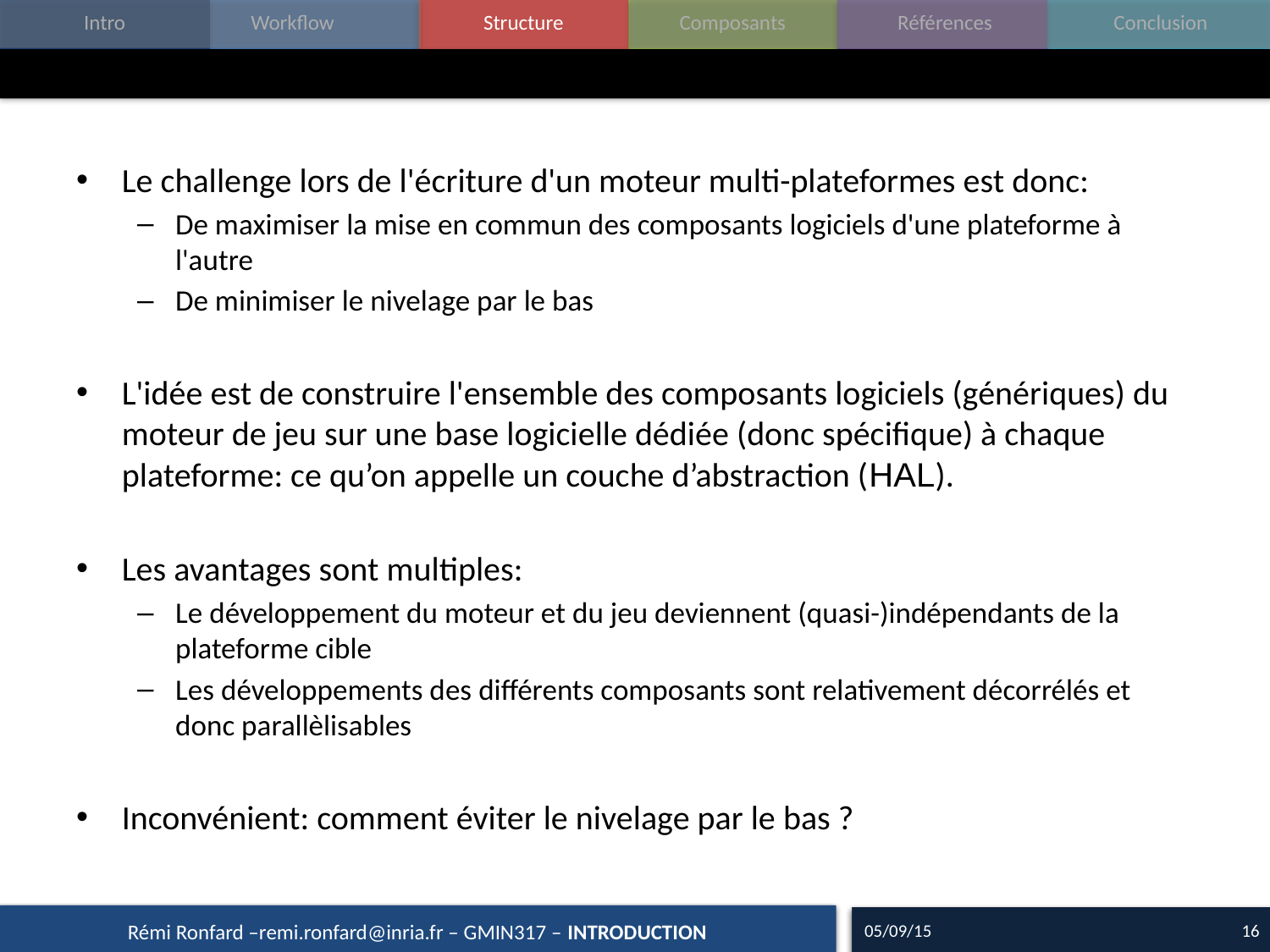

#
Le challenge lors de l'écriture d'un moteur multi-plateformes est donc:
De maximiser la mise en commun des composants logiciels d'une plateforme à l'autre
De minimiser le nivelage par le bas

L'idée est de construire l'ensemble des composants logiciels (génériques) du moteur de jeu sur une base logicielle dédiée (donc spécifique) à chaque plateforme: ce qu’on appelle un couche d’abstraction (HAL).

Les avantages sont multiples:
Le développement du moteur et du jeu deviennent (quasi-)indépendants de la plateforme cible
Les développements des différents composants sont relativement décorrélés et donc parallèlisables

Inconvénient: comment éviter le nivelage par le bas ?
05/09/15
16
Rémi Ronfard –remi.ronfard@inria.fr – GMIN317 – INTRODUCTION